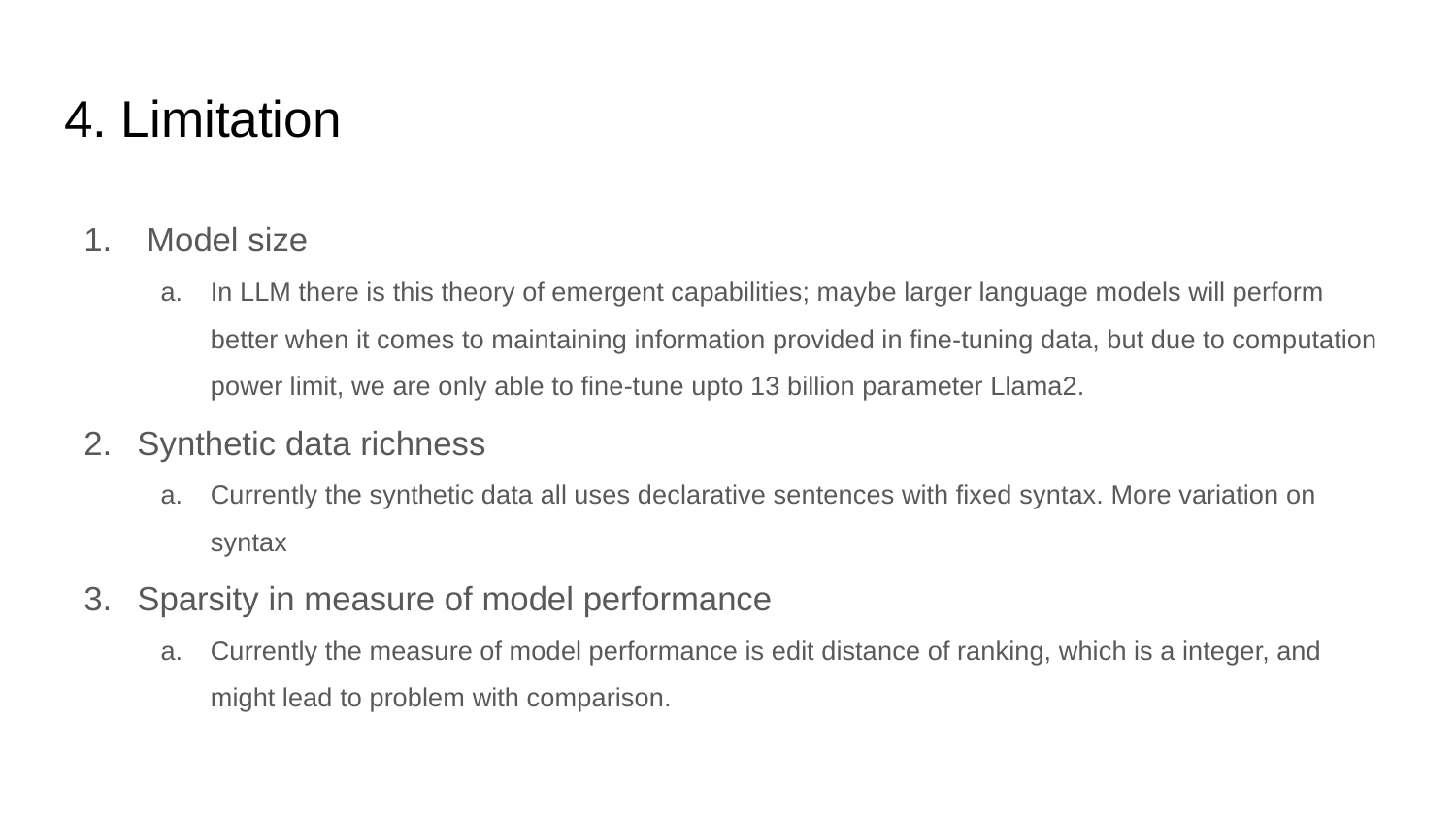

# 4. Limitation
 Model size
In LLM there is this theory of emergent capabilities; maybe larger language models will perform better when it comes to maintaining information provided in fine-tuning data, but due to computation power limit, we are only able to fine-tune upto 13 billion parameter Llama2.
Synthetic data richness
Currently the synthetic data all uses declarative sentences with fixed syntax. More variation on syntax
Sparsity in measure of model performance
Currently the measure of model performance is edit distance of ranking, which is a integer, and might lead to problem with comparison.